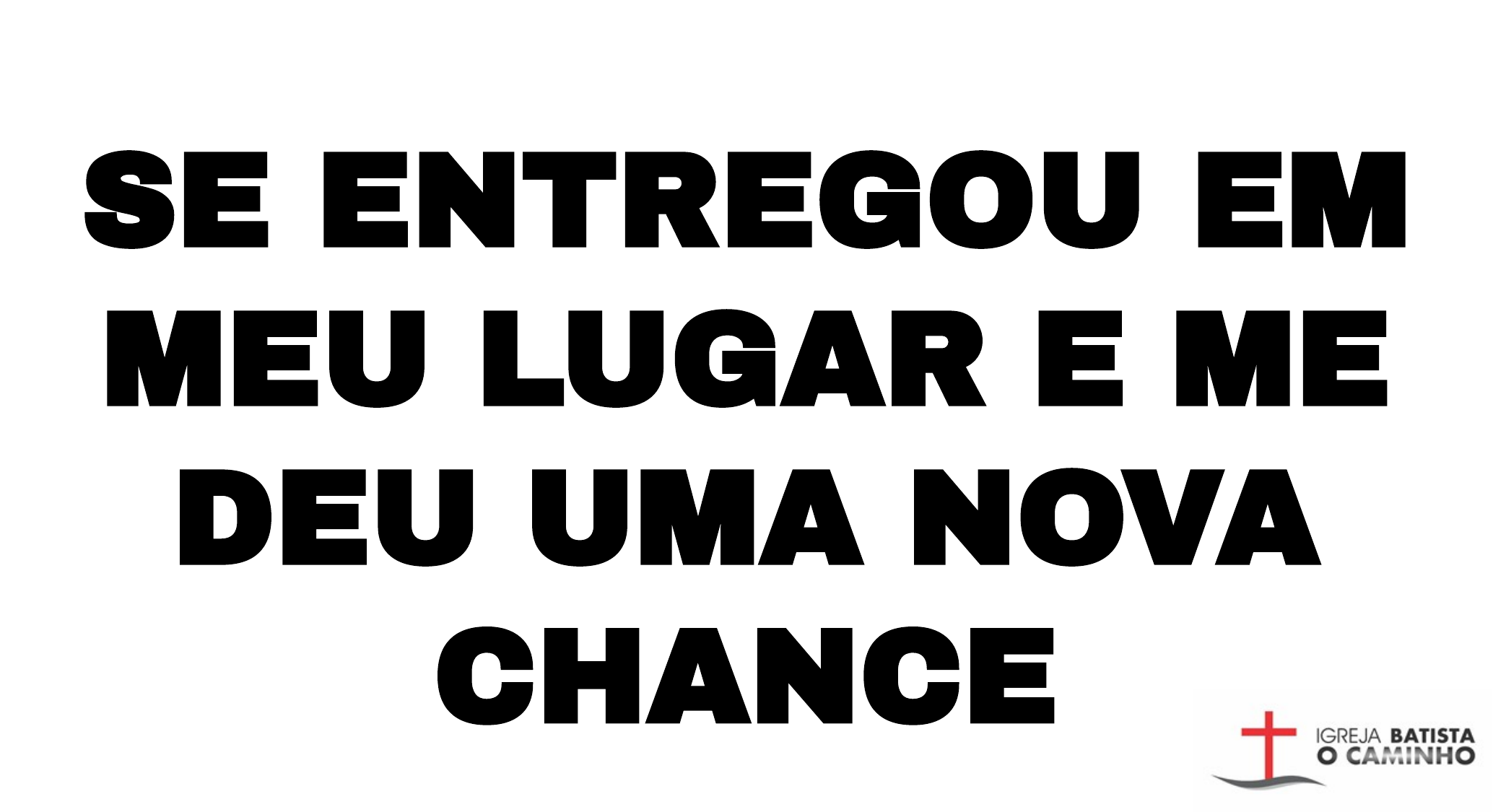

SE ENTREGOU EM MEU LUGAR E ME DEU UMA NOVA CHANCE